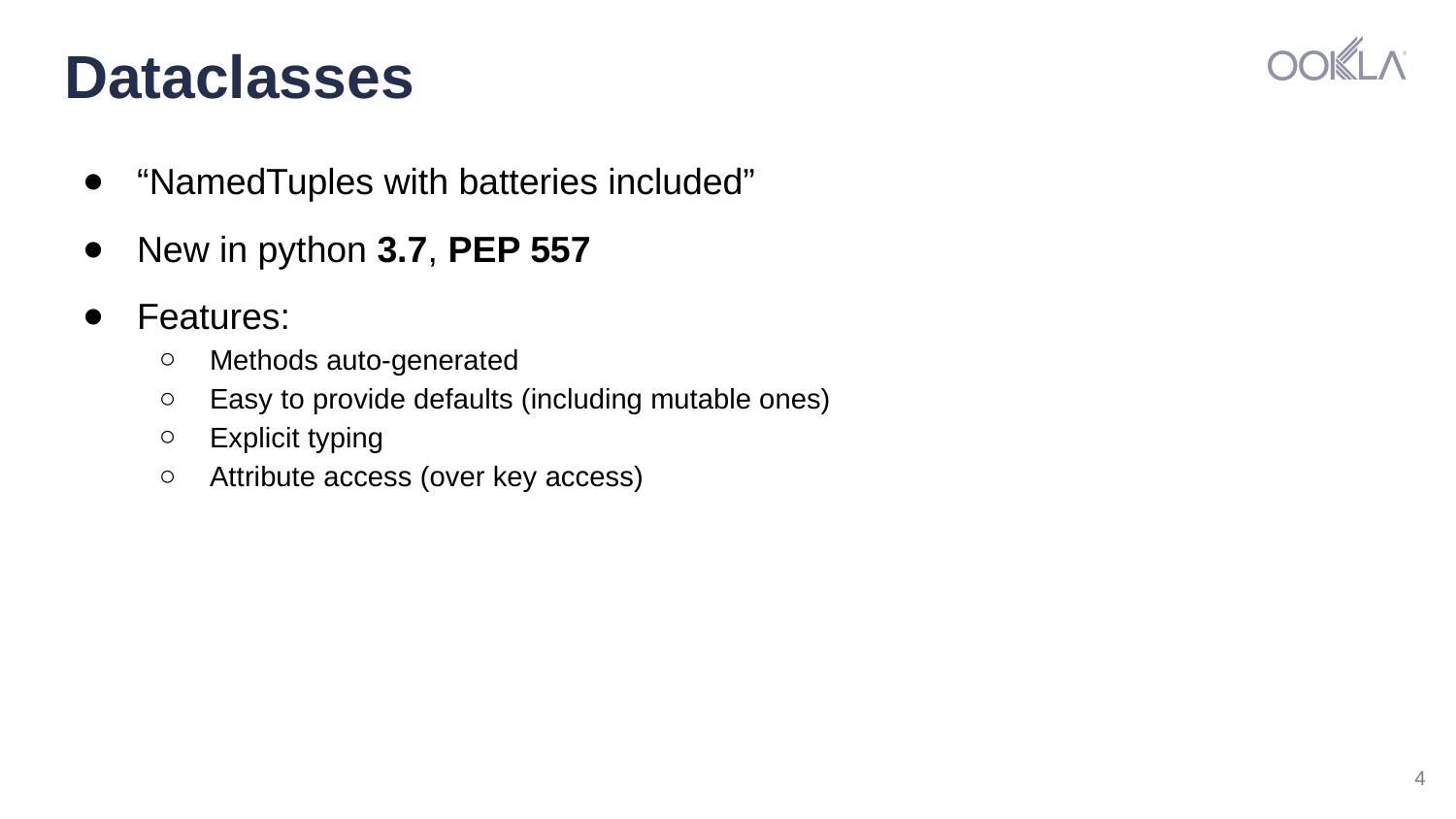

# Dataclasses

“NamedTuples with batteries included”
New in python 3.7, PEP 557
Features:
Methods auto-generated
Easy to provide defaults (including mutable ones)
Explicit typing
Attribute access (over key access)
4